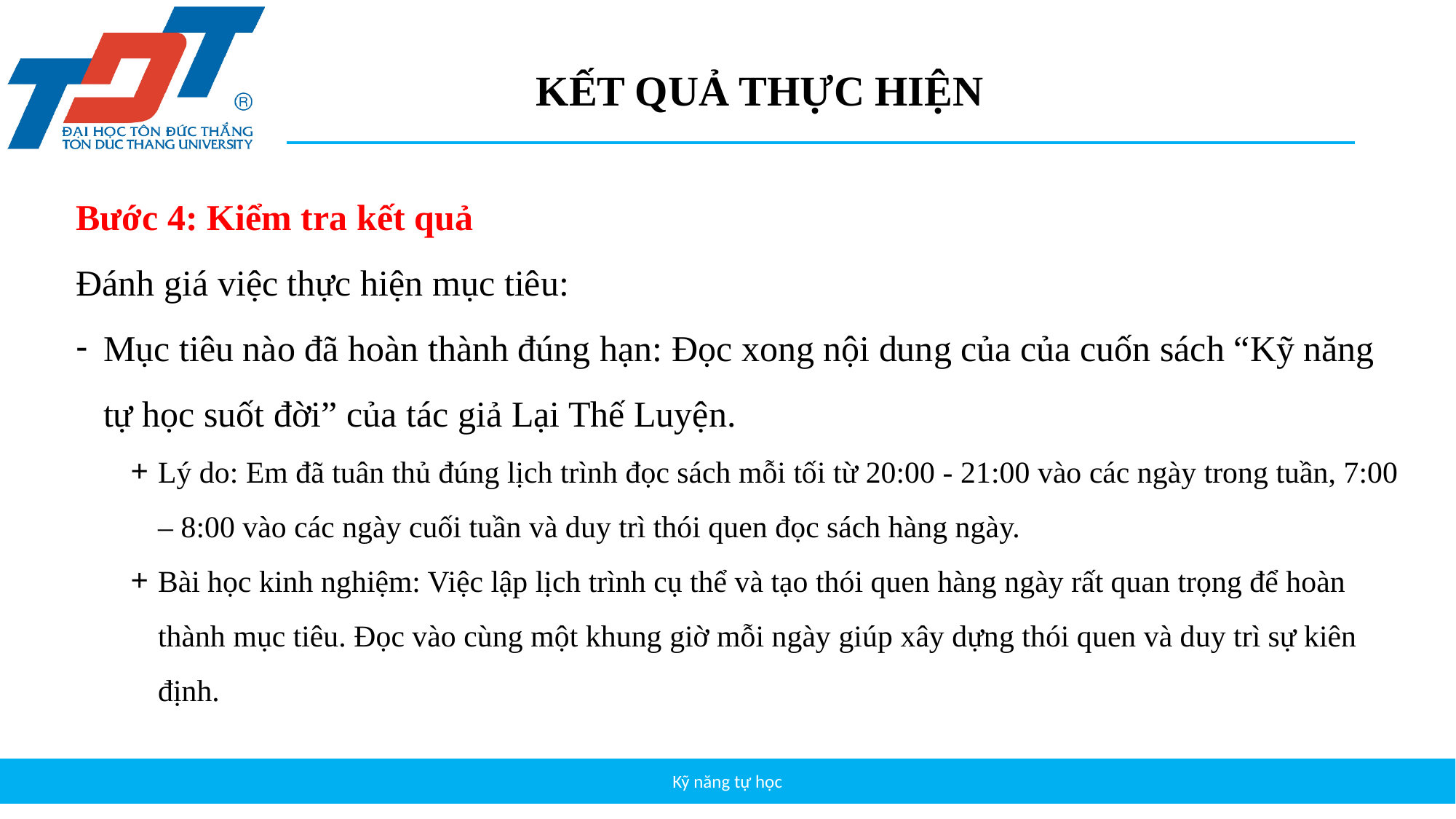

# KẾT QUẢ THỰC HIỆN
Bước 4: Kiểm tra kết quả
Đánh giá việc thực hiện mục tiêu:
Mục tiêu nào đã hoàn thành đúng hạn: Đọc xong nội dung của của cuốn sách “Kỹ năng tự học suốt đời” của tác giả Lại Thế Luyện.
Lý do: Em đã tuân thủ đúng lịch trình đọc sách mỗi tối từ 20:00 - 21:00 vào các ngày trong tuần, 7:00 – 8:00 vào các ngày cuối tuần và duy trì thói quen đọc sách hàng ngày.
Bài học kinh nghiệm: Việc lập lịch trình cụ thể và tạo thói quen hàng ngày rất quan trọng để hoàn thành mục tiêu. Đọc vào cùng một khung giờ mỗi ngày giúp xây dựng thói quen và duy trì sự kiên định.

Kỹ năng tự học